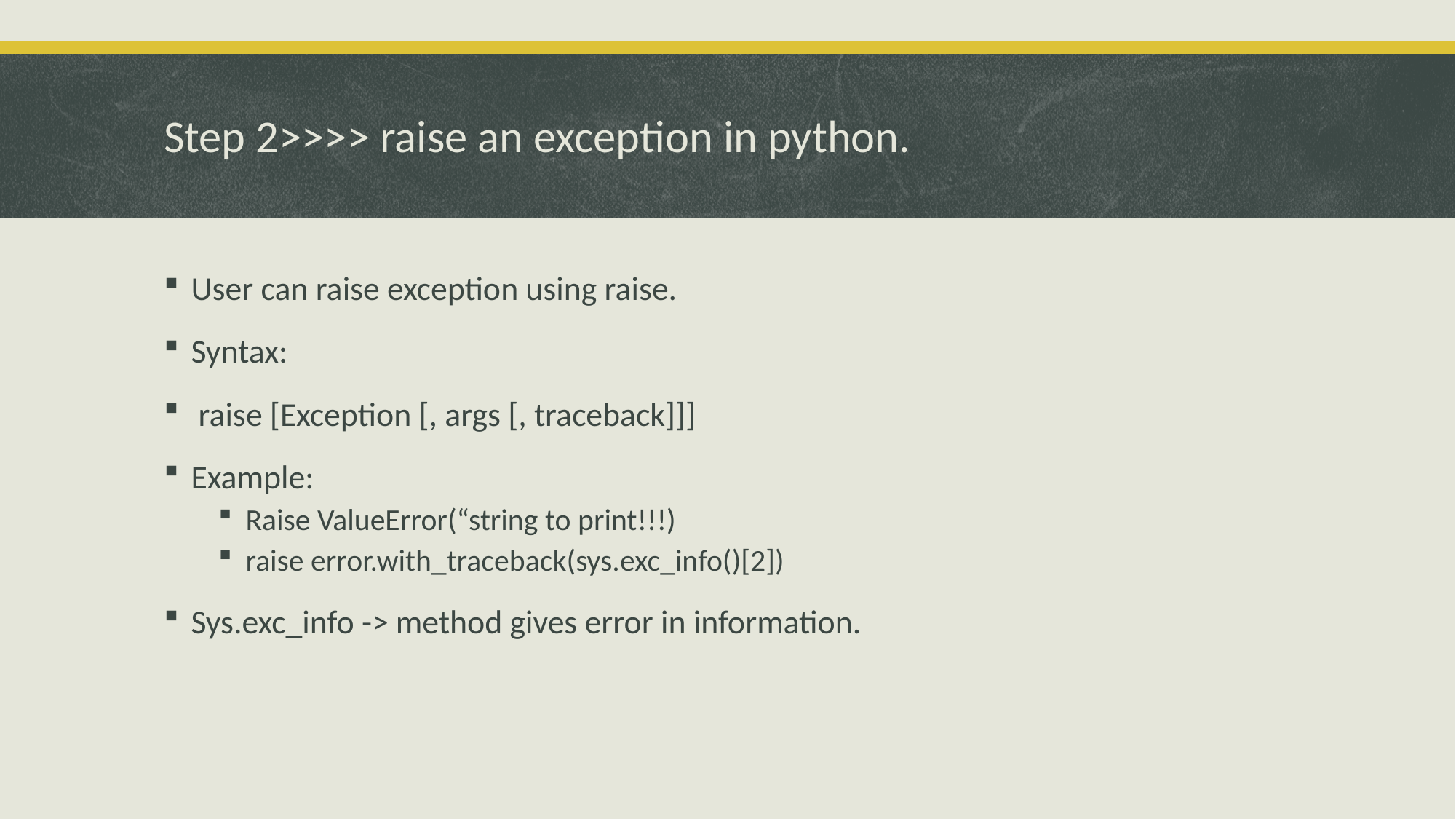

# Step 2>>>> raise an exception in python.
User can raise exception using raise.
Syntax:
 raise [Exception [, args [, traceback]]]
Example:
Raise ValueError(“string to print!!!)
raise error.with_traceback(sys.exc_info()[2])
Sys.exc_info -> method gives error in information.